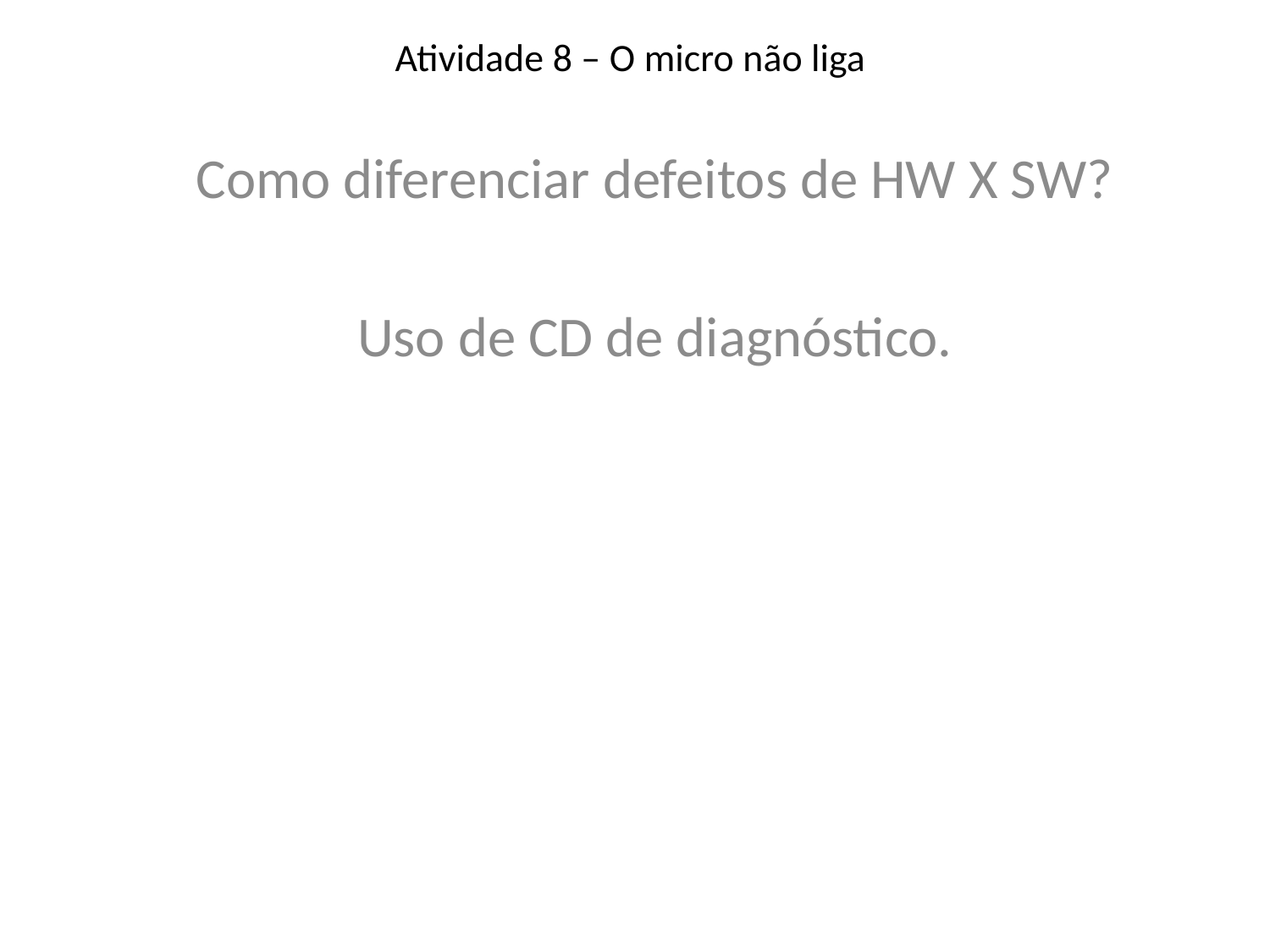

# Atividade 8 – O micro não liga
Como diferenciar defeitos de HW X SW?

Uso de CD de diagnóstico.